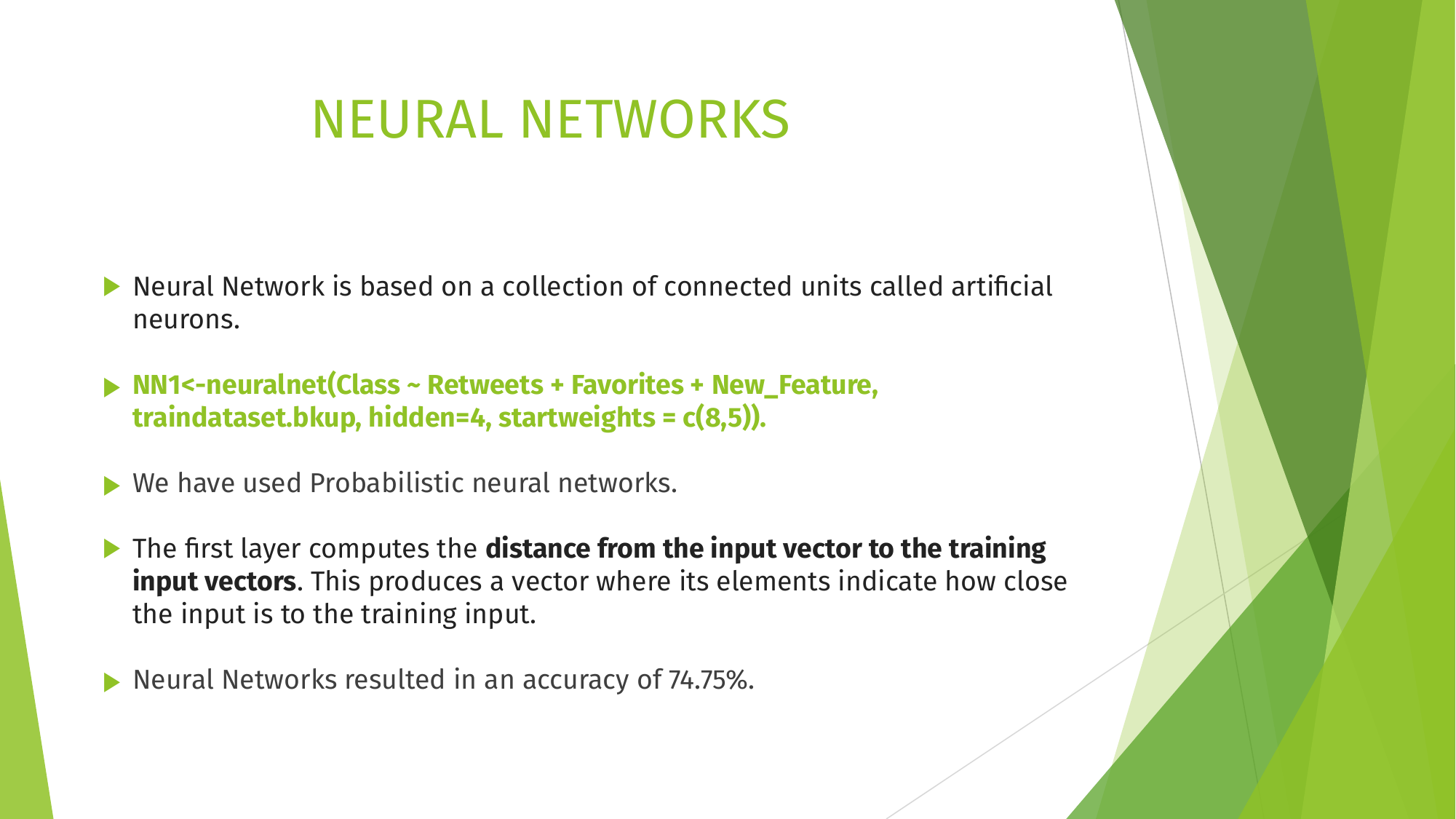

# NEURAL NETWORKS
Neural Network is based on a collection of connected units called artificial neurons.

NN1<-neuralnet(Class ~ Retweets + Favorites + New_Feature, traindataset.bkup, hidden=4, startweights = c(8,5)).

We have used Probabilistic neural networks.

The first layer computes the distance from the input vector to the training input vectors. This produces a vector where its elements indicate how close the input is to the training input.

Neural Networks resulted in an accuracy of 74.75%.